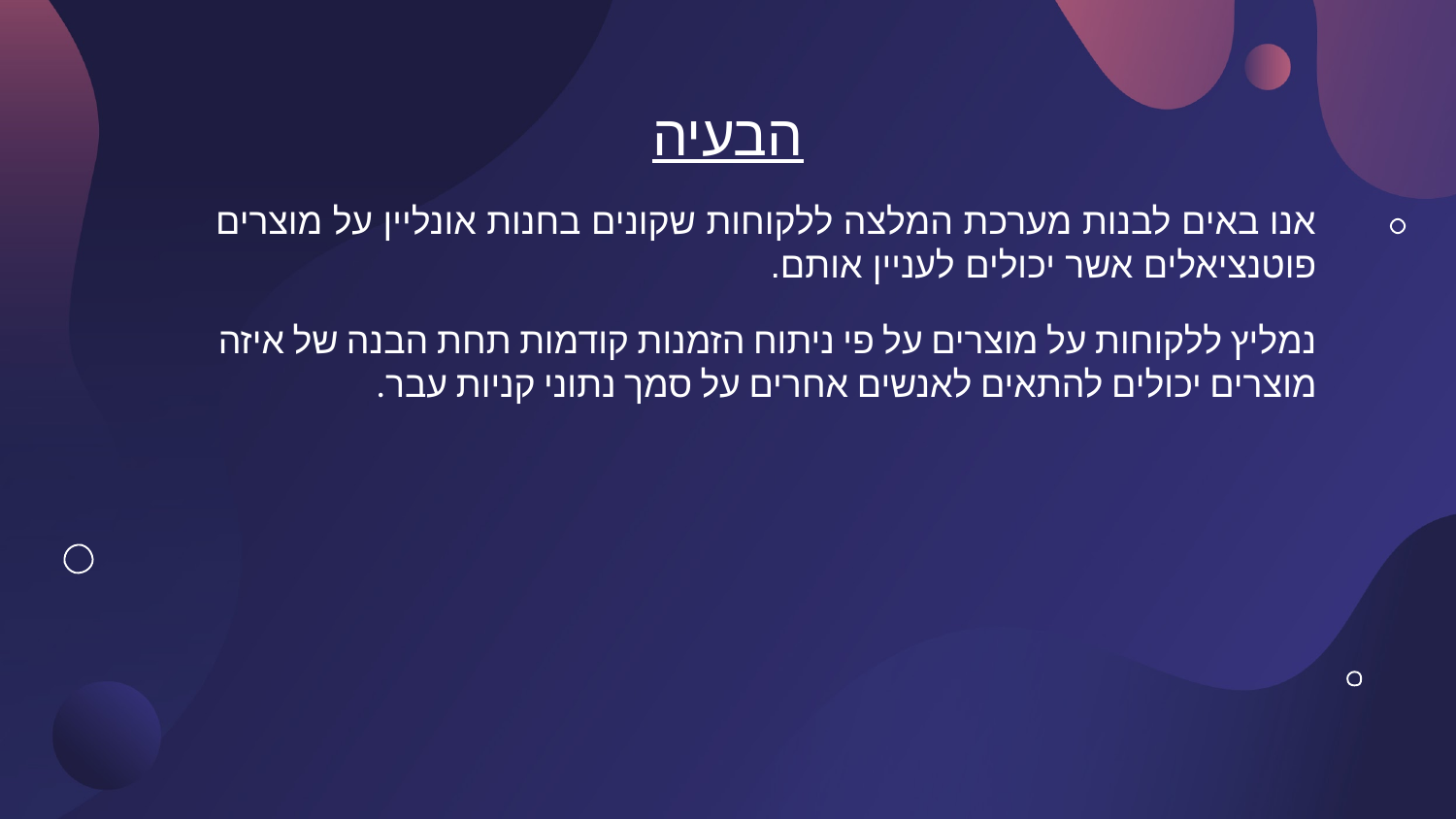

# הבעיה
אנו באים לבנות מערכת המלצה ללקוחות שקונים בחנות אונליין על מוצרים פוטנציאלים אשר יכולים לעניין אותם.
נמליץ ללקוחות על מוצרים על פי ניתוח הזמנות קודמות תחת הבנה של איזה מוצרים יכולים להתאים לאנשים אחרים על סמך נתוני קניות עבר.